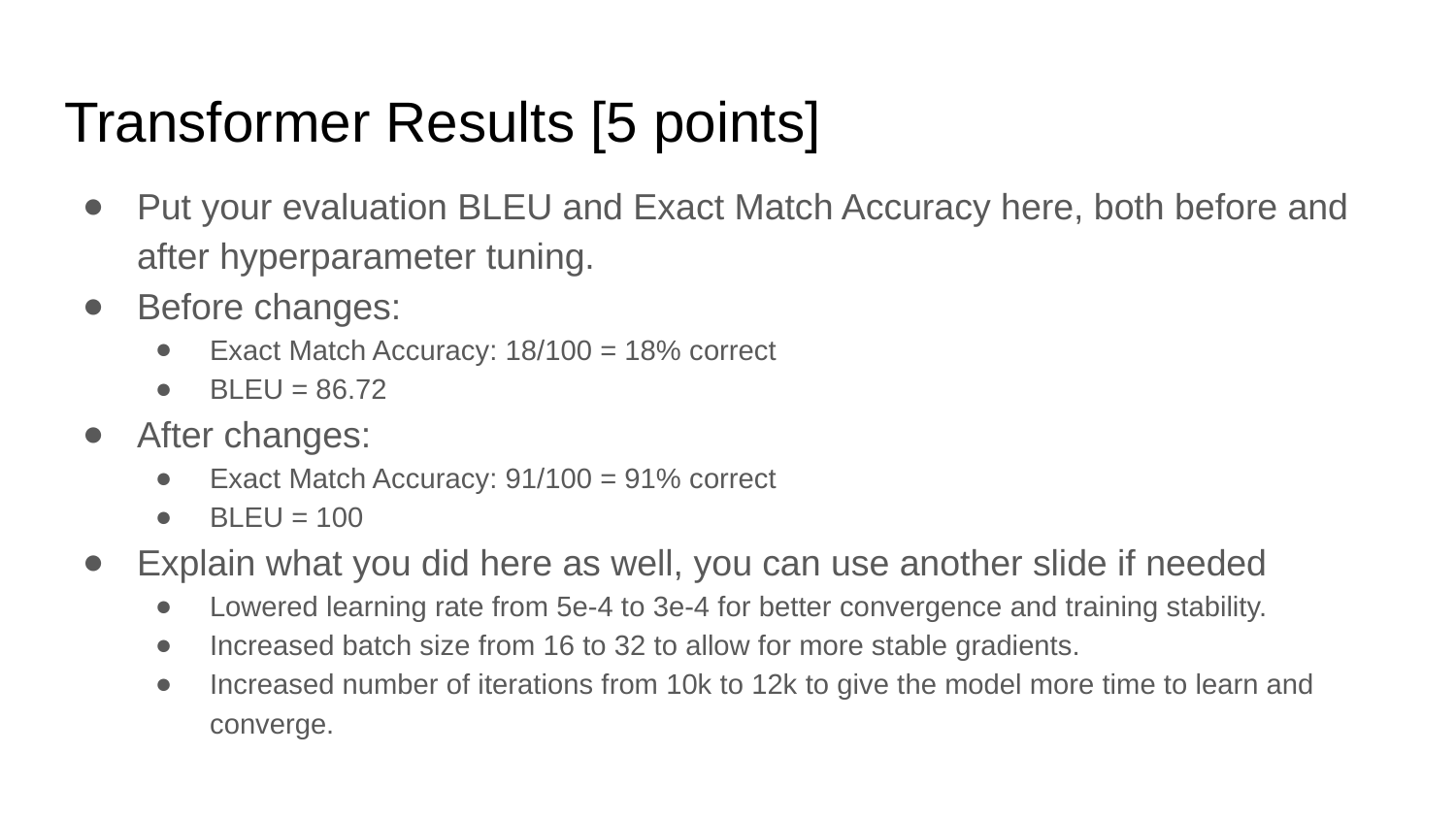

# Transformer Results [5 points]
Put your evaluation BLEU and Exact Match Accuracy here, both before and after hyperparameter tuning.
Before changes:
Exact Match Accuracy: 18/100 = 18% correct
BLEU = 86.72
After changes:
Exact Match Accuracy: 91/100 = 91% correct
BLEU = 100
Explain what you did here as well, you can use another slide if needed
Lowered learning rate from 5e-4 to 3e-4 for better convergence and training stability.
Increased batch size from 16 to 32 to allow for more stable gradients.
Increased number of iterations from 10k to 12k to give the model more time to learn and converge.